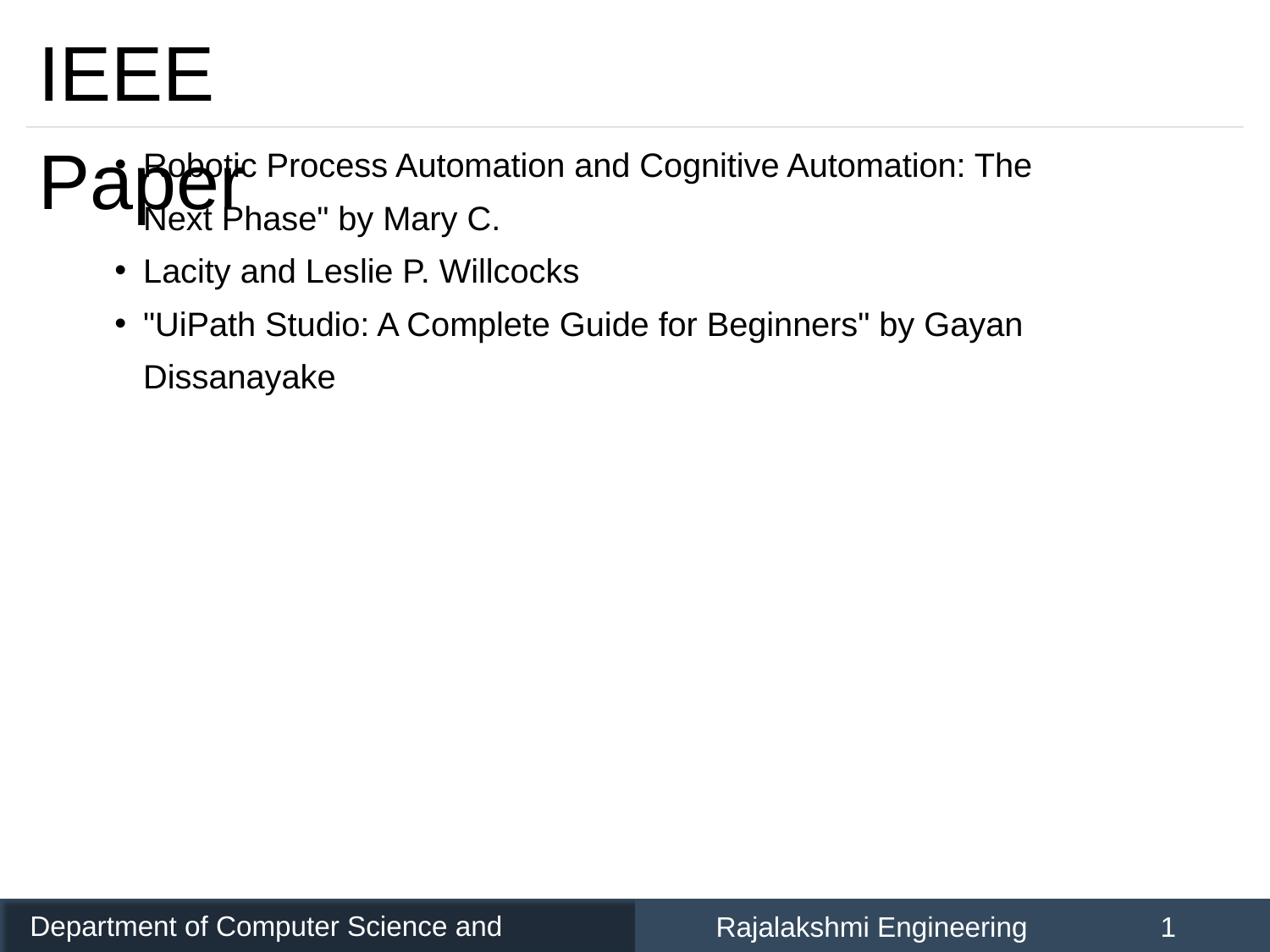

IEEE Paper

Robotic Process Automation and Cognitive Automation: The Next Phase" by Mary C.
Lacity and Leslie P. Willcocks
"UiPath Studio: A Complete Guide for Beginners" by Gayan Dissanayake

Department of Computer Science and Engineering
Rajalakshmi Engineering College
16